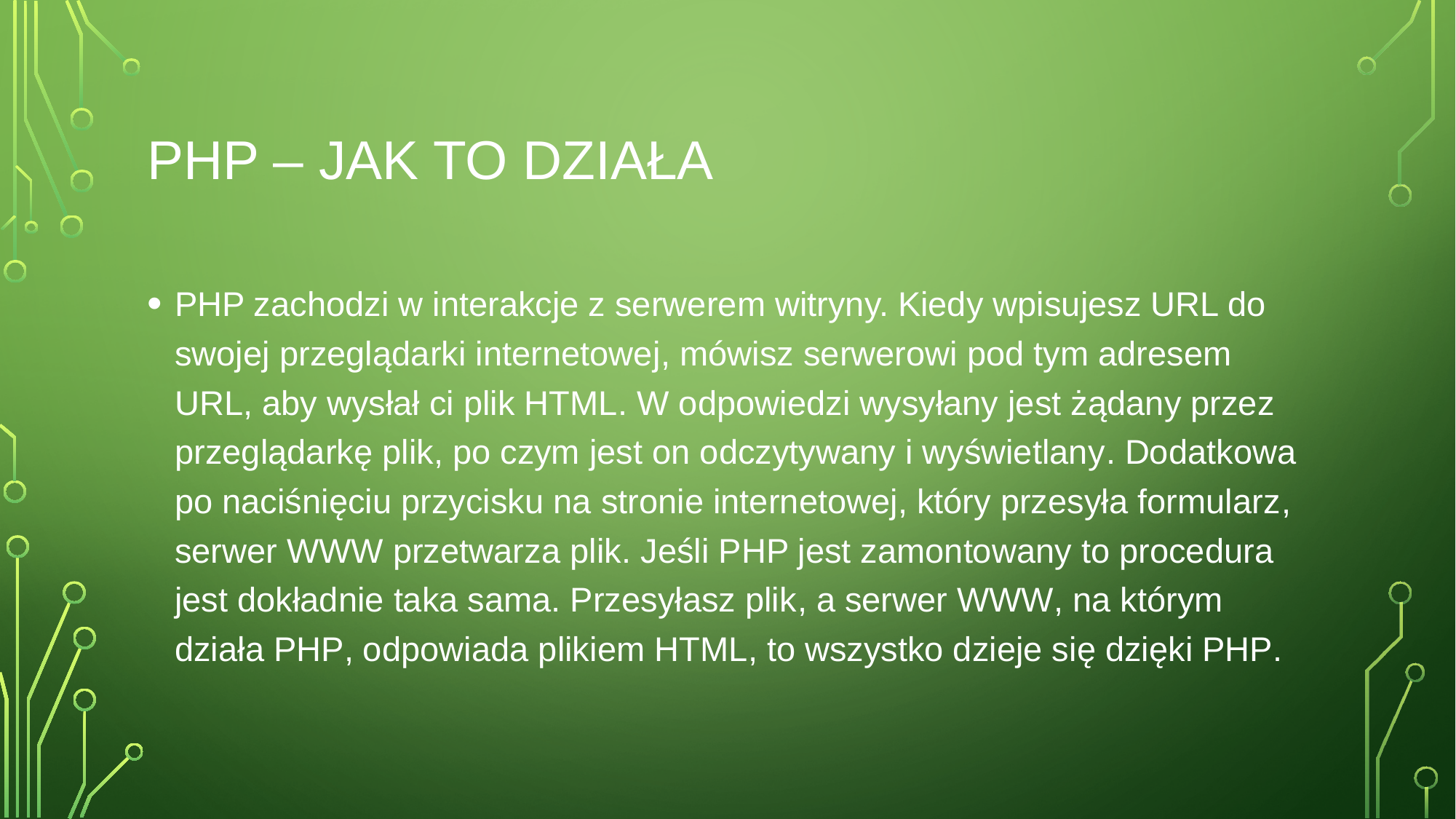

# Php – jak to działa
PHP zachodzi w interakcje z serwerem witryny. Kiedy wpisujesz URL do swojej przeglądarki internetowej, mówisz serwerowi pod tym adresem URL, aby wysłał ci plik HTML. W odpowiedzi wysyłany jest żądany przez przeglądarkę plik, po czym jest on odczytywany i wyświetlany. Dodatkowa po naciśnięciu przycisku na stronie internetowej, który przesyła formularz, serwer WWW przetwarza plik. Jeśli PHP jest zamontowany to procedura jest dokładnie taka sama. Przesyłasz plik, a serwer WWW, na którym działa PHP, odpowiada plikiem HTML, to wszystko dzieje się dzięki PHP.